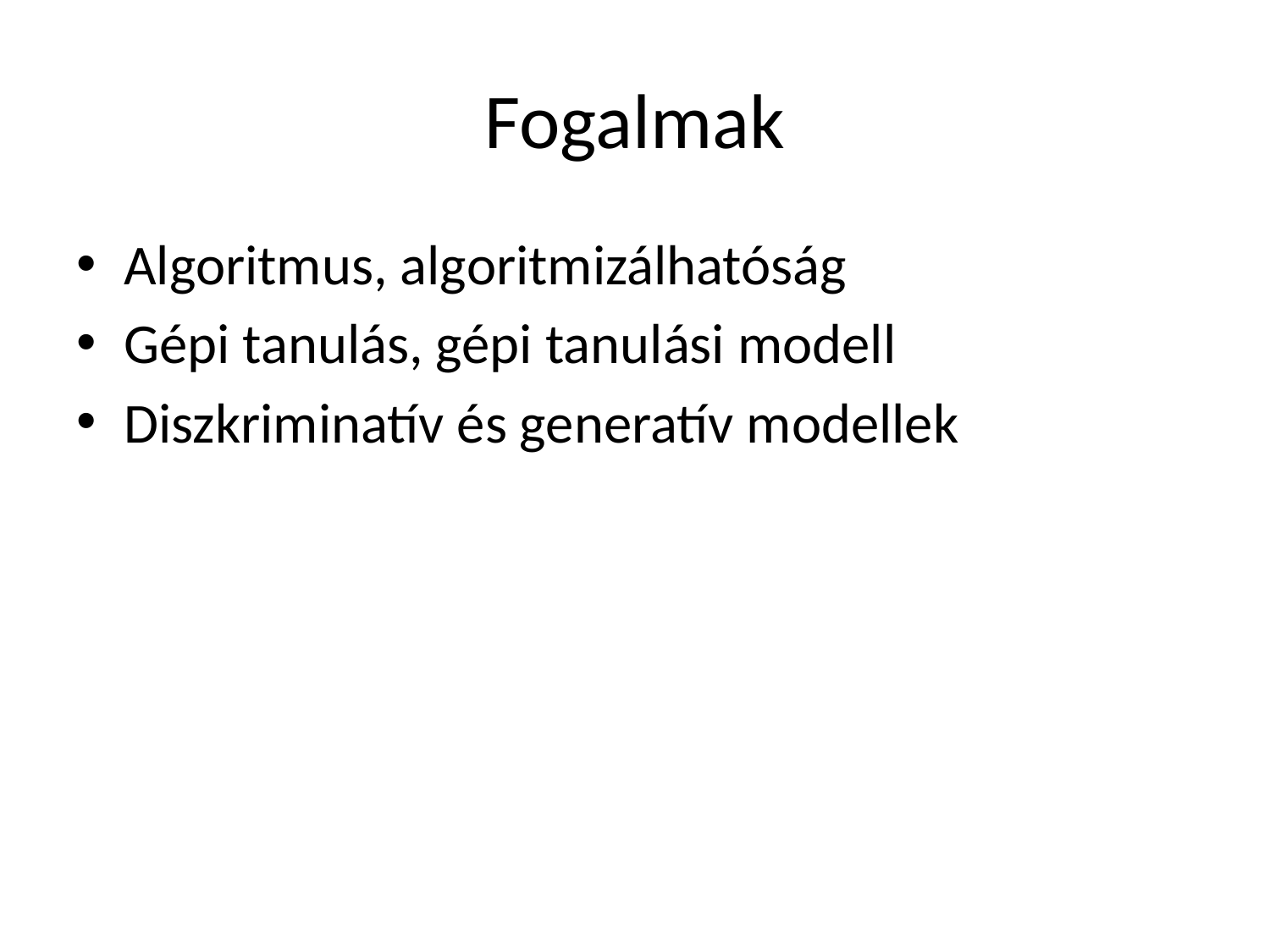

# Fogalmak
Algoritmus, algoritmizálhatóság
Gépi tanulás, gépi tanulási modell
Diszkriminatív és generatív modellek